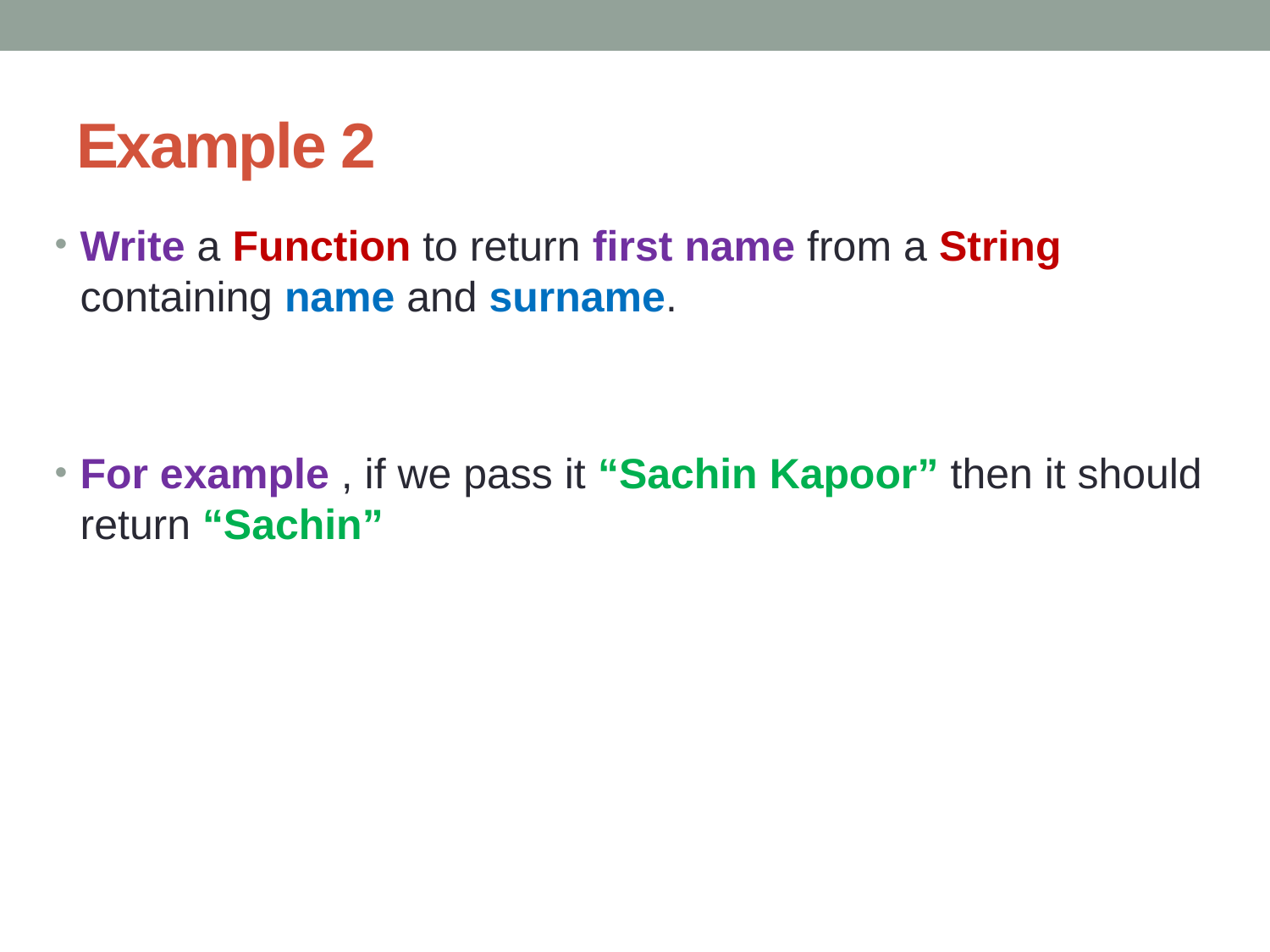

# Example 2
Write a Function to return first name from a String containing name and surname.

For example , if we pass it “Sachin Kapoor” then it should return “Sachin”